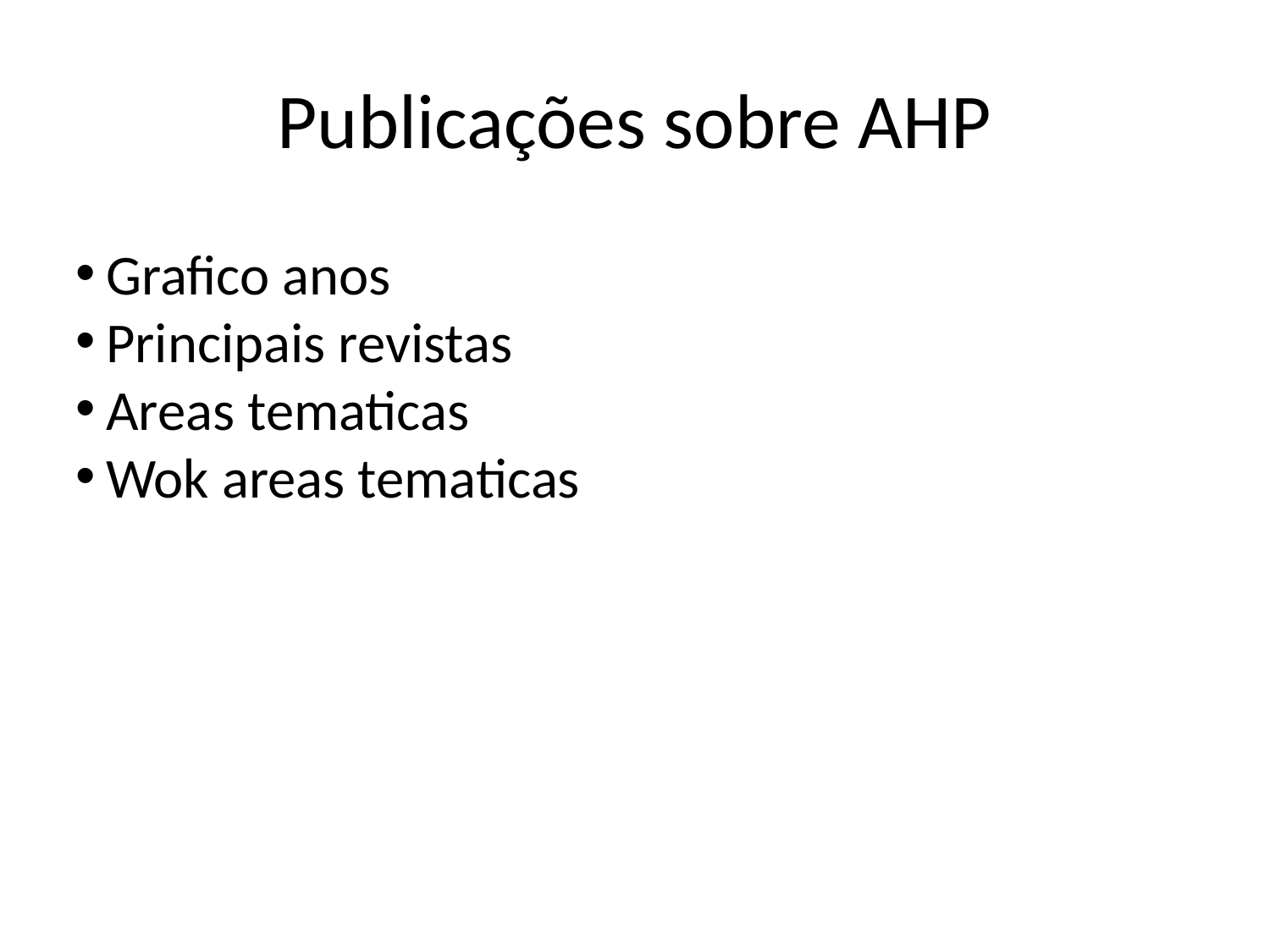

Publicações sobre AHP
Grafico anos
Principais revistas
Areas tematicas
Wok areas tematicas